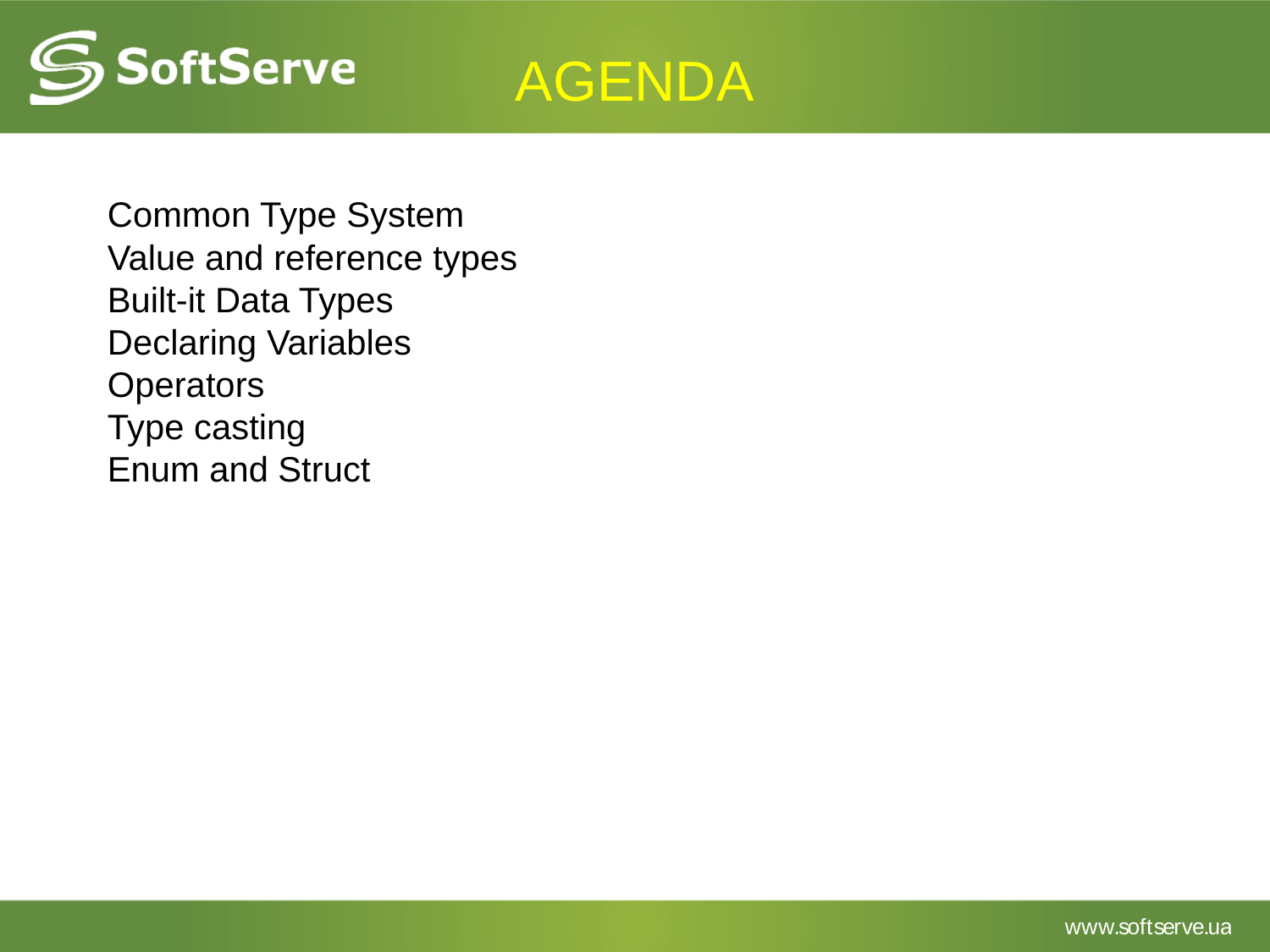

# AGENDA
Common Type System
Value and reference types
Built-it Data Types
Declaring Variables
Operators
Type casting
Enum and Struct